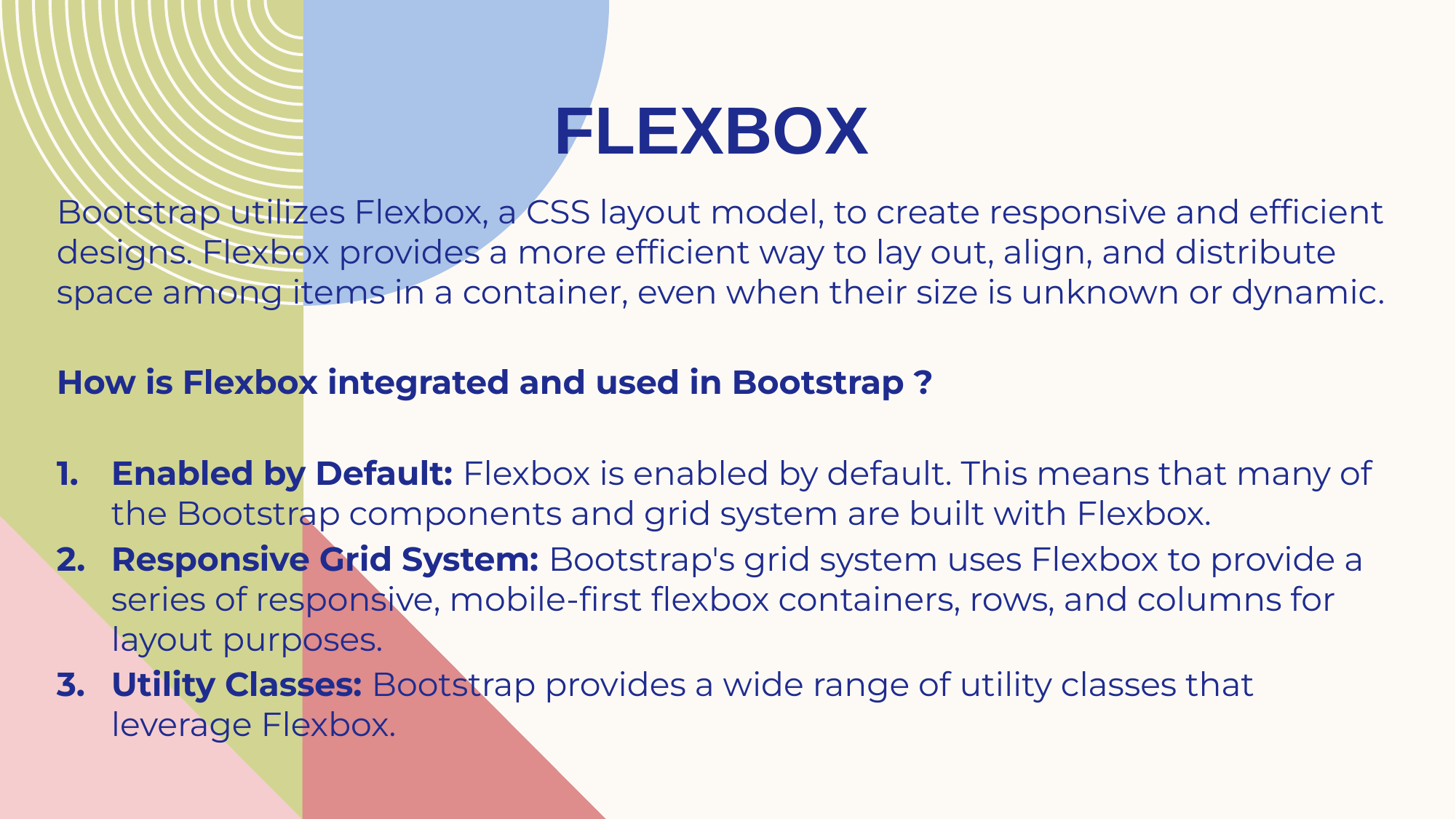

# Flexbox
Bootstrap utilizes Flexbox, a CSS layout model, to create responsive and efficient designs. Flexbox provides a more efficient way to lay out, align, and distribute space among items in a container, even when their size is unknown or dynamic.

How is Flexbox integrated and used in Bootstrap ?

Enabled by Default: Flexbox is enabled by default. This means that many of the Bootstrap components and grid system are built with Flexbox.
Responsive Grid System: Bootstrap's grid system uses Flexbox to provide a series of responsive, mobile-first flexbox containers, rows, and columns for layout purposes.
Utility Classes: Bootstrap provides a wide range of utility classes that leverage Flexbox.